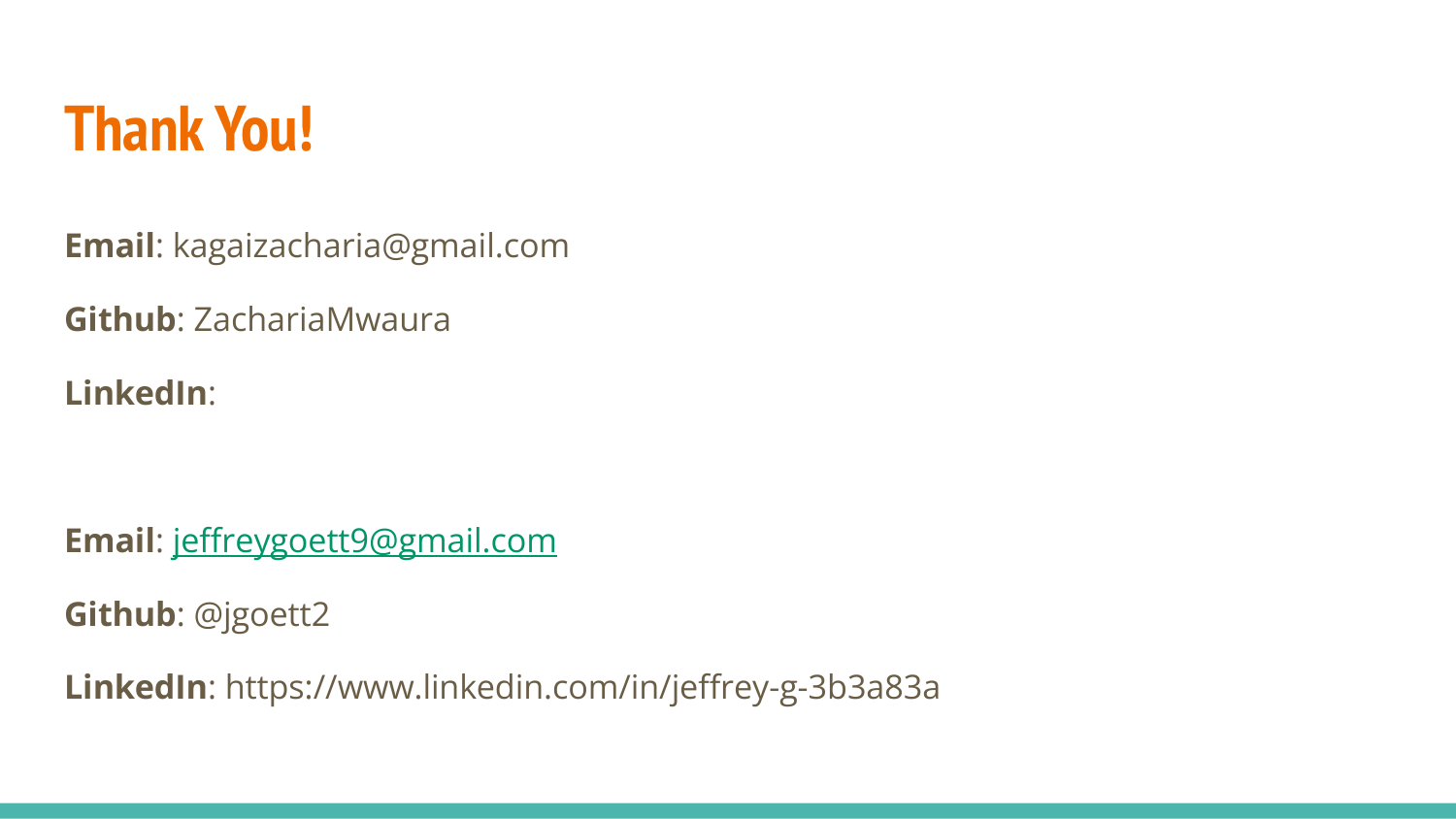

# Thank You!
Email: kagaizacharia@gmail.com
Github: ZachariaMwaura
LinkedIn:

Email: jeffreygoett9@gmail.com
Github: @jgoett2
LinkedIn: https://www.linkedin.com/in/jeffrey-g-3b3a83a